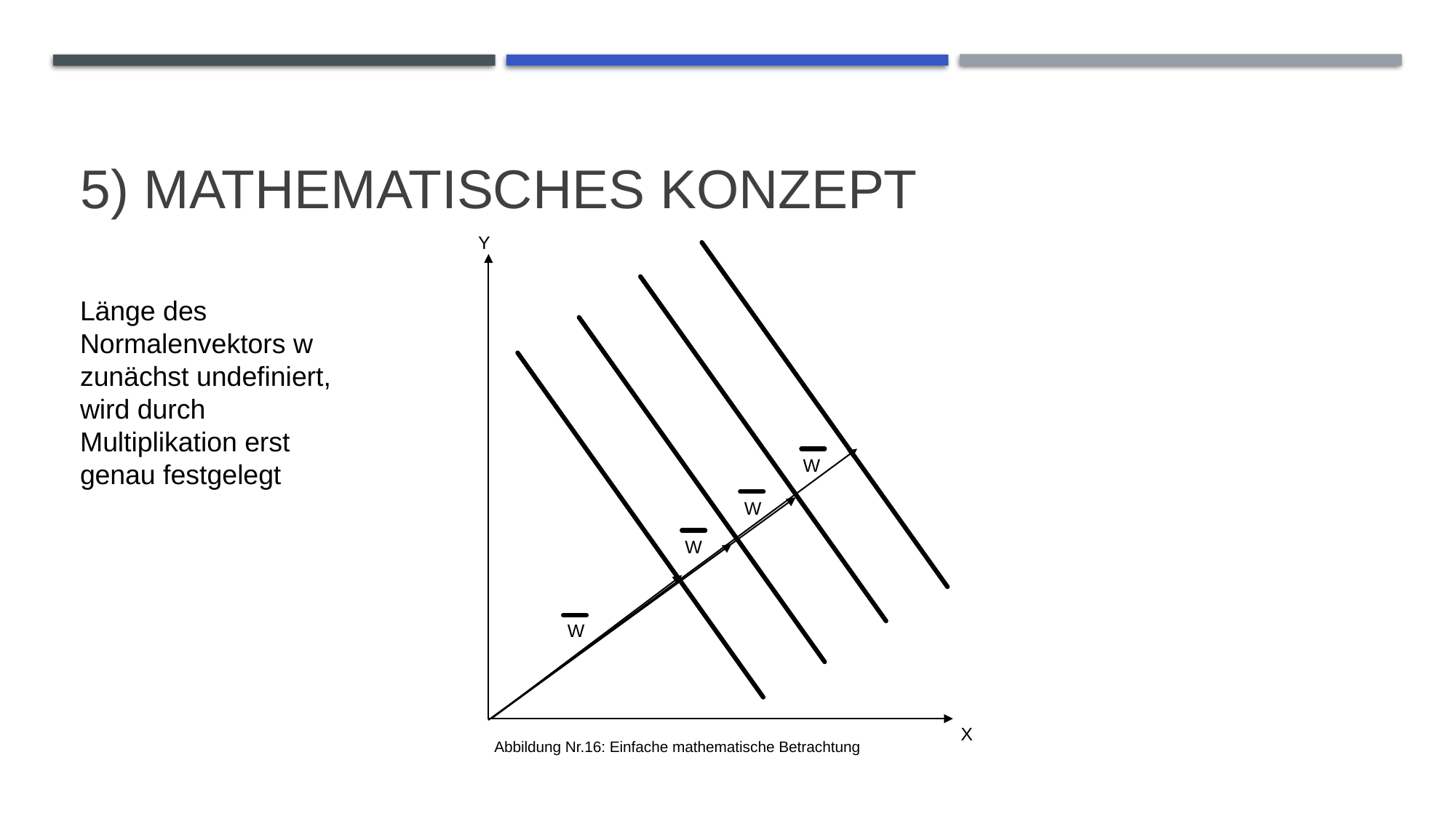

# 5) Mathematisches konzept
Y
X
W
W
W
W
Länge des Normalenvektors w zunächst undefiniert, wird durch Multiplikation erst genau festgelegt
Abbildung Nr.16: Einfache mathematische Betrachtung